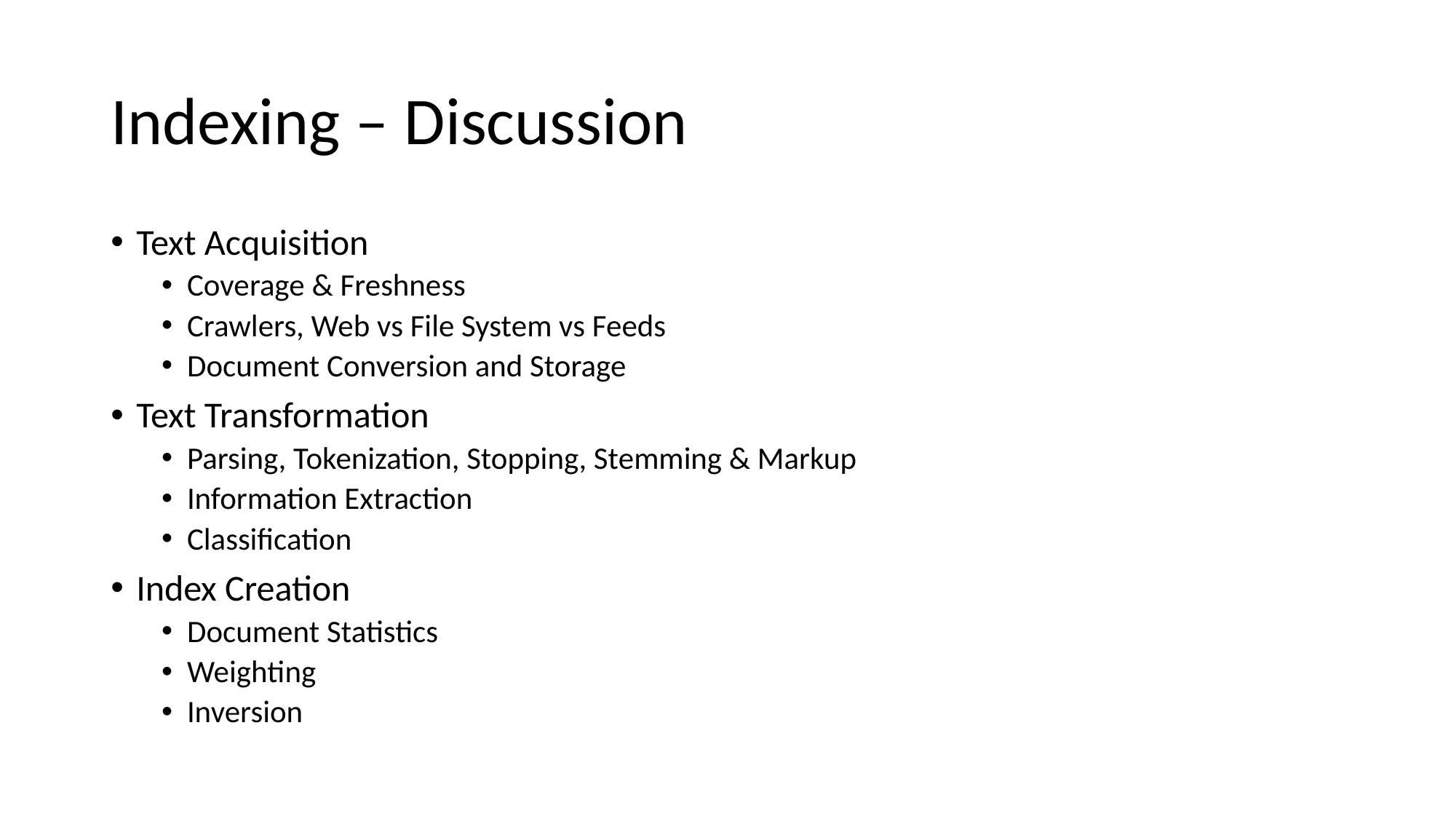

# Indexing – Discussion
Text Acquisition
Coverage & Freshness
Crawlers, Web vs File System vs Feeds
Document Conversion and Storage
Text Transformation
Parsing, Tokenization, Stopping, Stemming & Markup
Information Extraction
Classification
Index Creation
Document Statistics
Weighting
Inversion